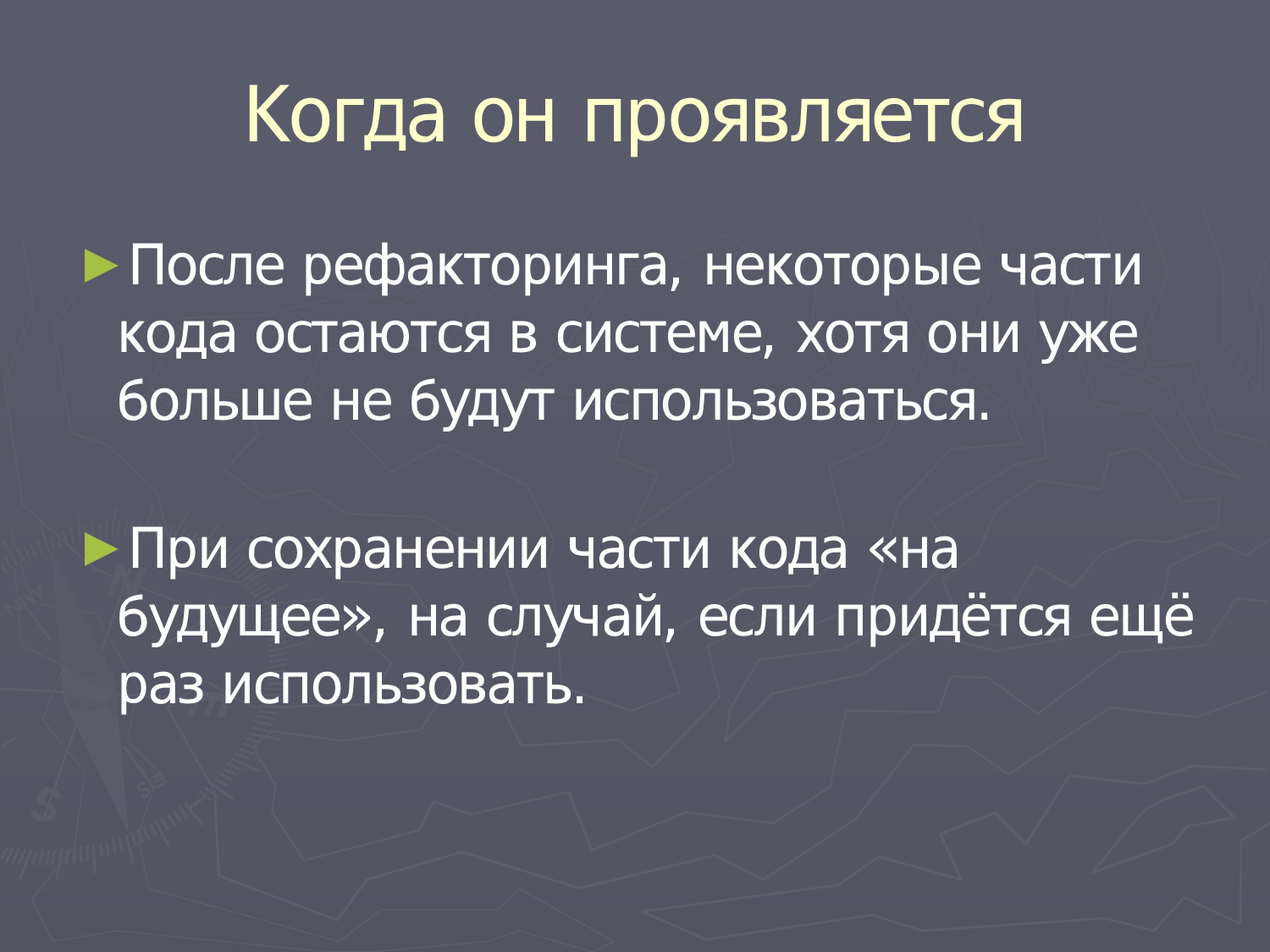

# Когда он проявляется
После рефакторинга, некоторые части кода остаются в системе, хотя они уже больше не будут использоваться.

При сохранении части кода «на будущее», на случай, если придётся ещё раз использовать.